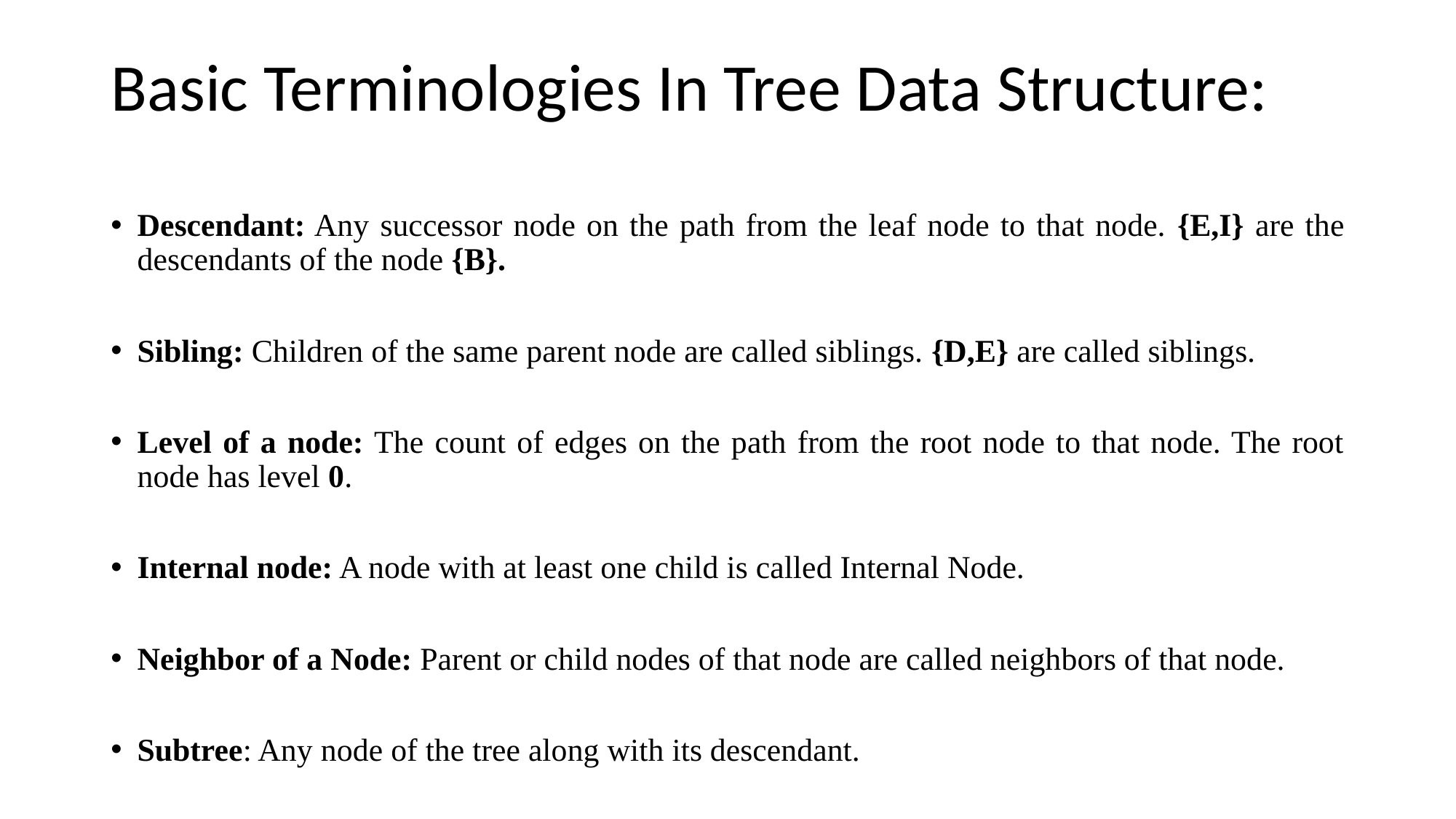

# Basic Terminologies In Tree Data Structure:

Descendant: Any successor node on the path from the leaf node to that node. {E,I} are the descendants of the node {B}.

Sibling: Children of the same parent node are called siblings. {D,E} are called siblings.

Level of a node: The count of edges on the path from the root node to that node. The root node has level 0.

Internal node: A node with at least one child is called Internal Node.

Neighbor of a Node: Parent or child nodes of that node are called neighbors of that node.

Subtree: Any node of the tree along with its descendant.